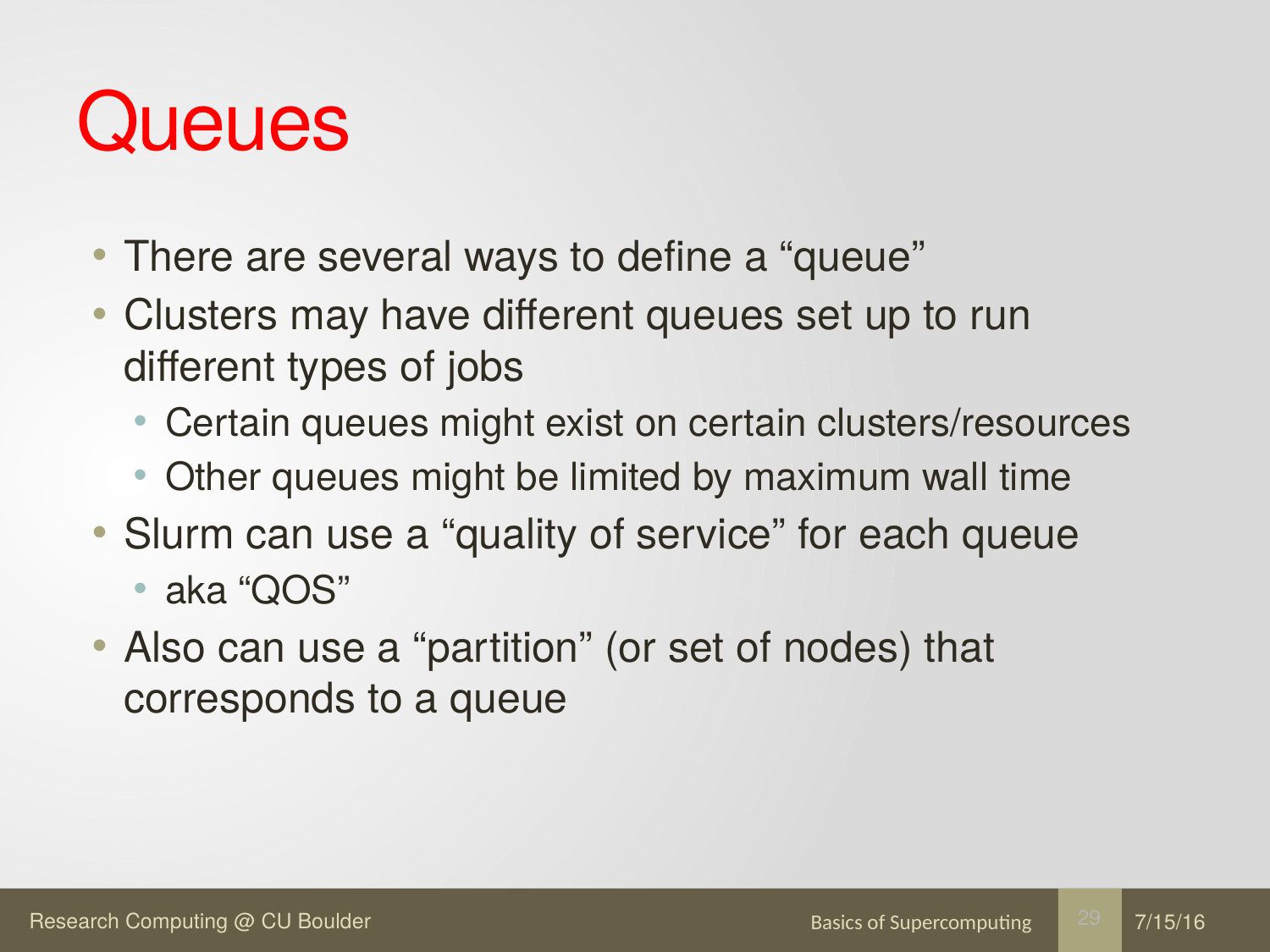

# Queues
There are several ways to define a “queue”
Clusters may have different queues set up to run different types of jobs
Certain queues might exist on certain clusters/resources
Other queues might be limited by maximum wall time
Slurm can use a “quality of service” for each queue
aka “QOS”
Also can use a “partition” (or set of nodes) that corresponds to a queue

Basics of Supercomputing
7/15/16
29